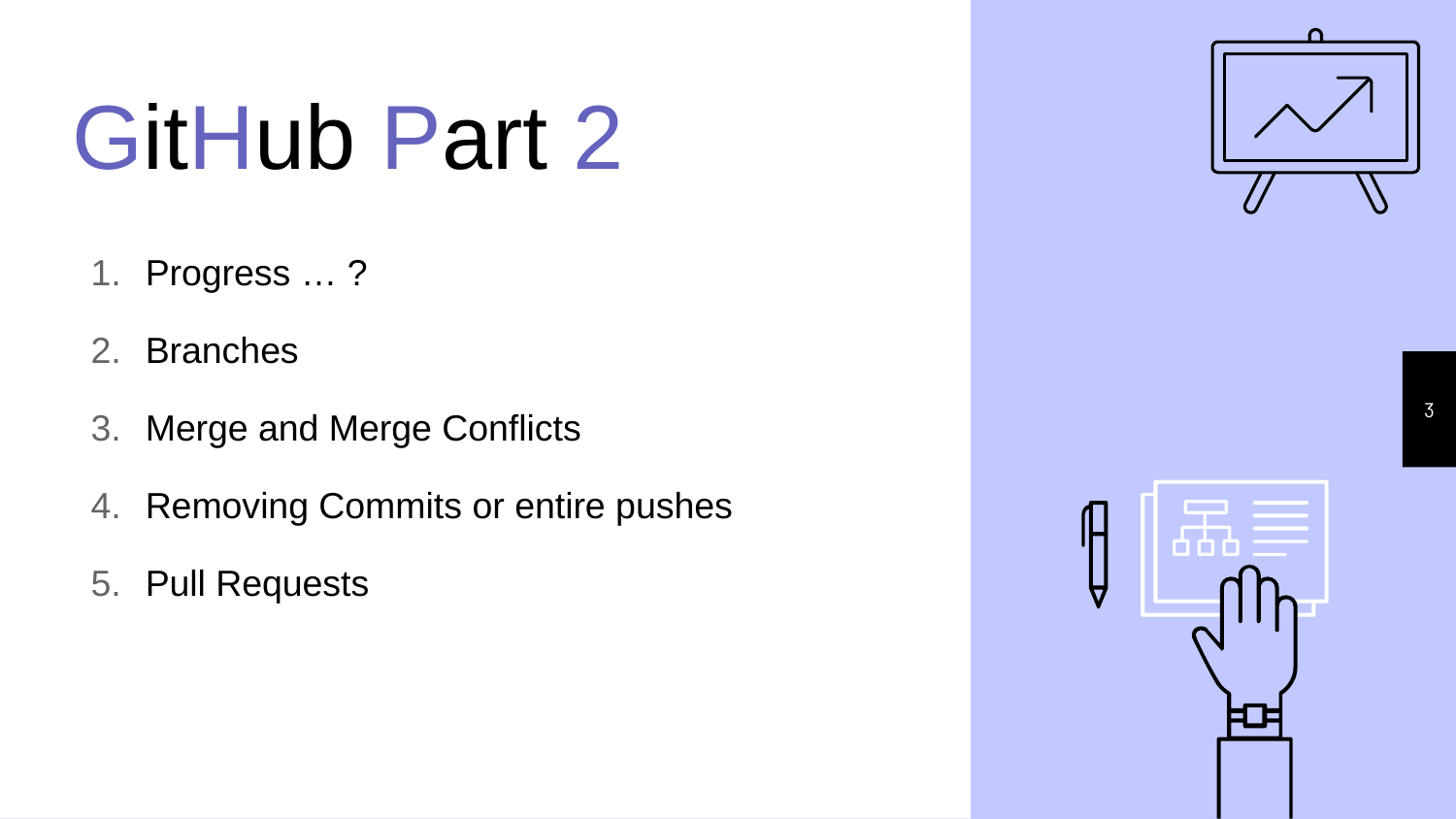

GitHub Part 2
Progress … ?
Branches
Merge and Merge Conflicts
Removing Commits or entire pushes
Pull Requests

3